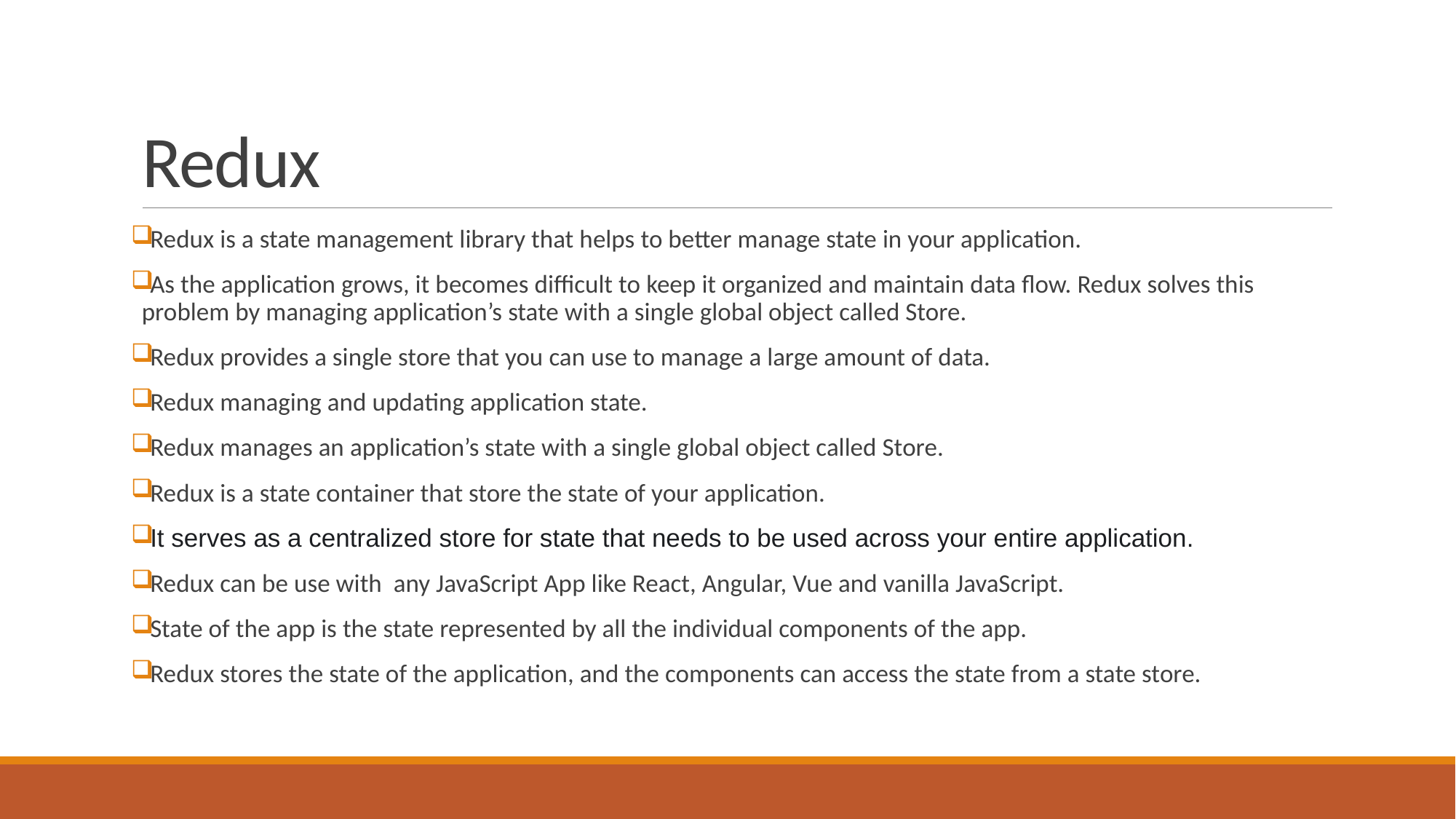

# Redux
Redux is a state management library that helps to better manage state in your application.
As the application grows, it becomes difficult to keep it organized and maintain data flow. Redux solves this problem by managing application’s state with a single global object called Store.
Redux provides a single store that you can use to manage a large amount of data.
Redux managing and updating application state.
Redux manages an application’s state with a single global object called Store.
Redux is a state container that store the state of your application.
It serves as a centralized store for state that needs to be used across your entire application.
Redux can be use with  any JavaScript App like React, Angular, Vue and vanilla JavaScript.
State of the app is the state represented by all the individual components of the app.
Redux stores the state of the application, and the components can access the state from a state store.